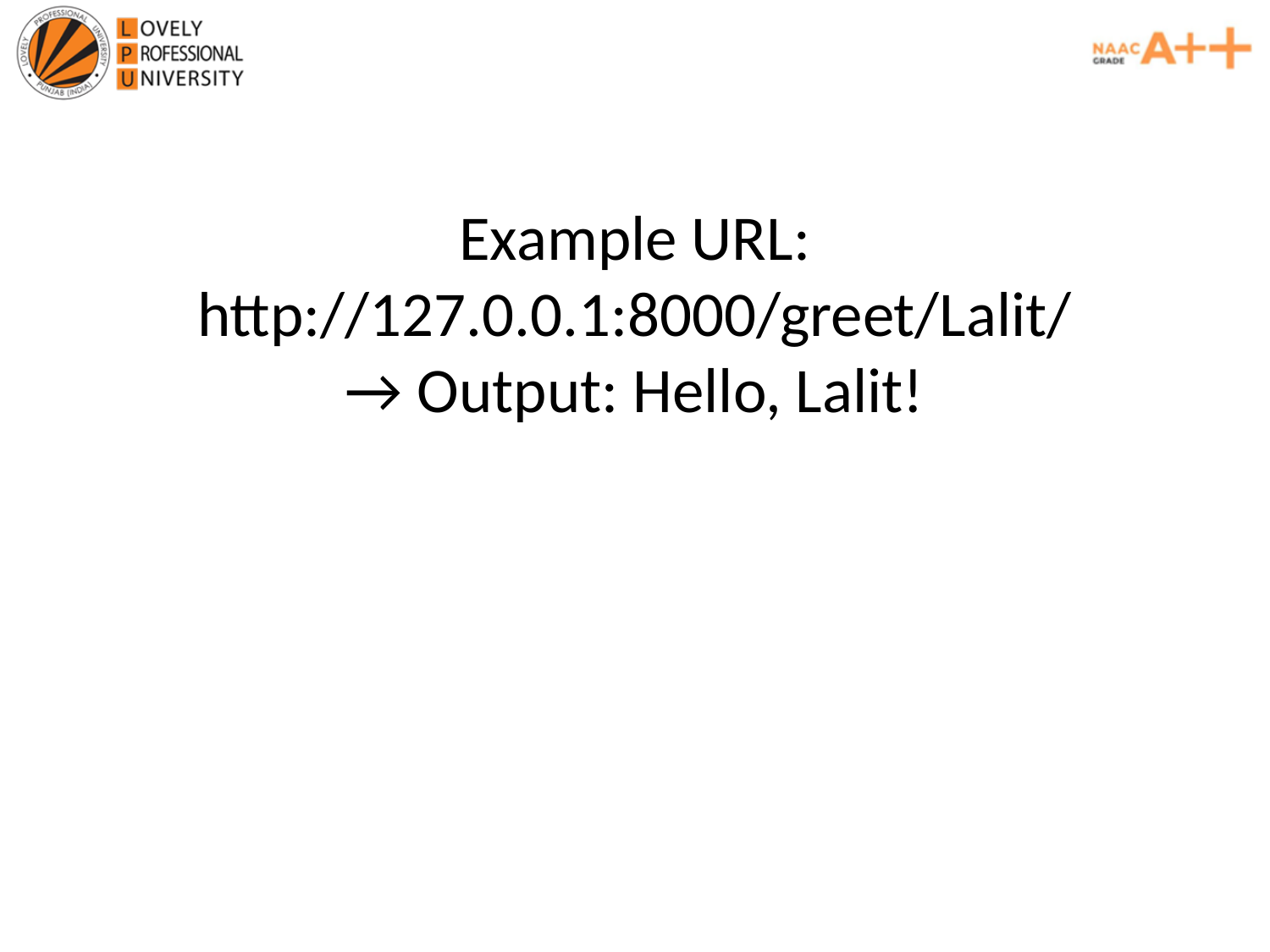

Example URL:
http://127.0.0.1:8000/greet/Lalit/
→ Output: Hello, Lalit!